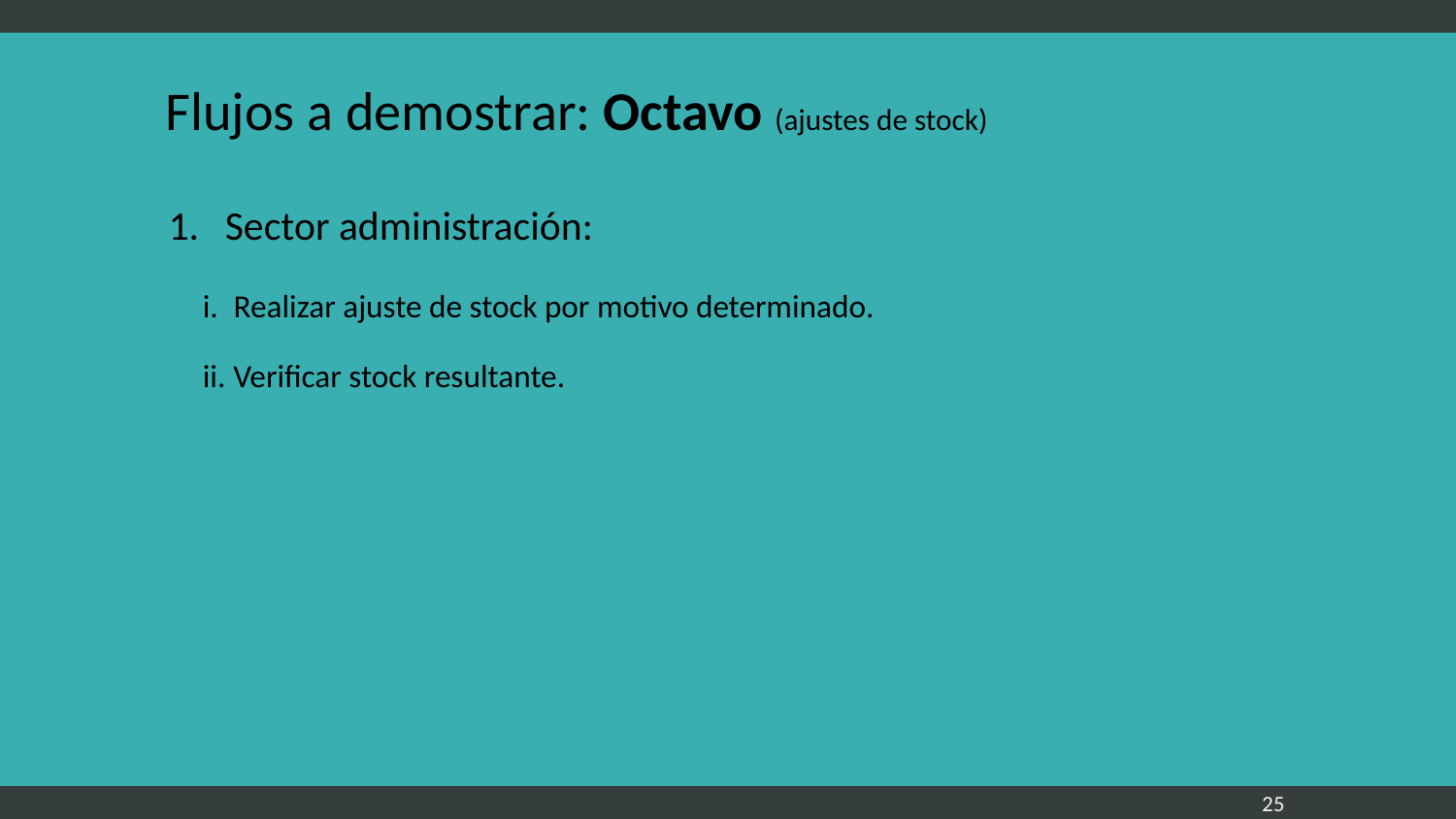

# Flujos a demostrar: Octavo (ajustes de stock)
Sector administración:
  Realizar ajuste de stock por motivo determinado.
 Verificar stock resultante.

25